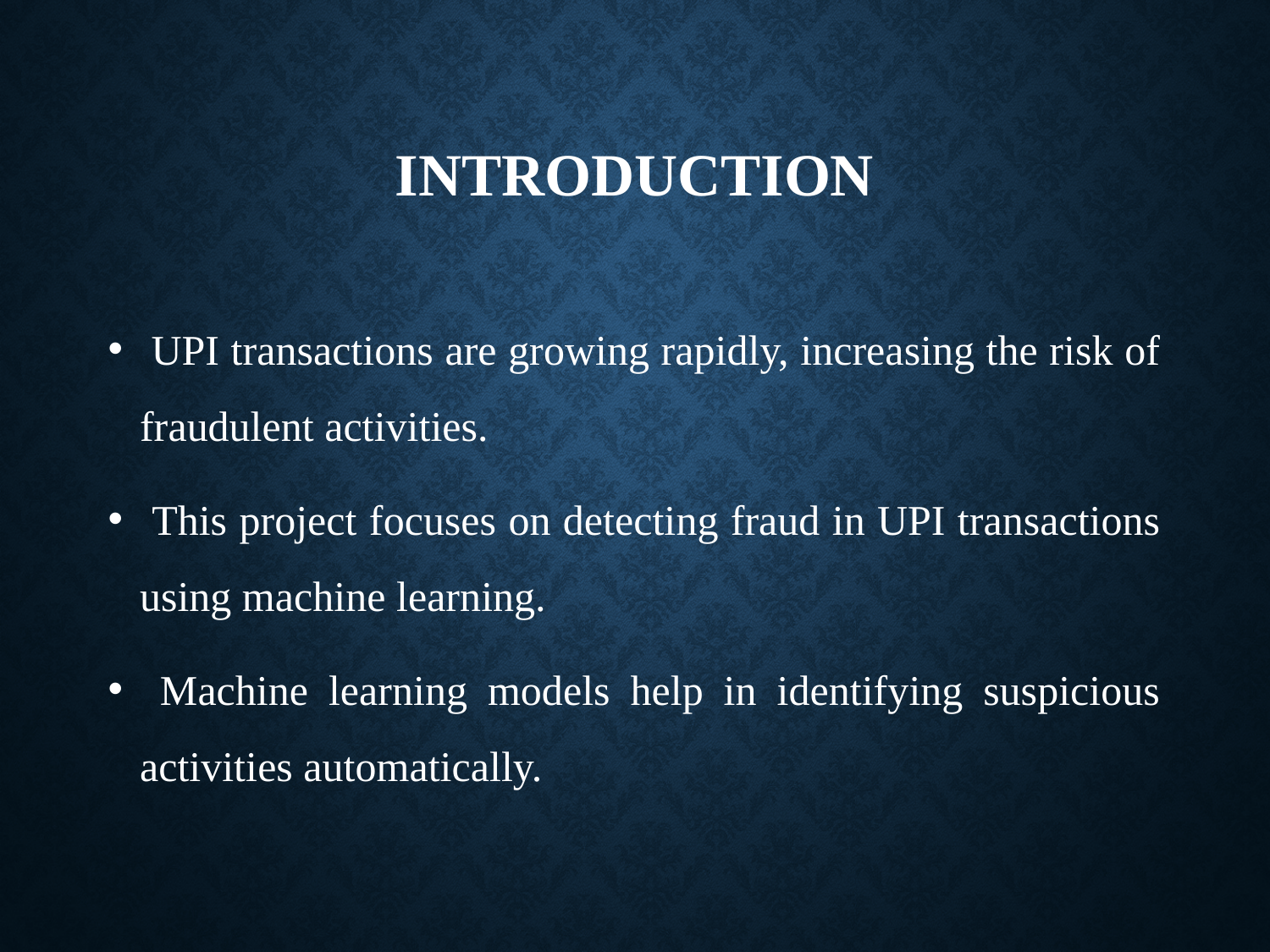

# Introduction
 UPI transactions are growing rapidly, increasing the risk of fraudulent activities.
 This project focuses on detecting fraud in UPI transactions using machine learning.
 Machine learning models help in identifying suspicious activities automatically.